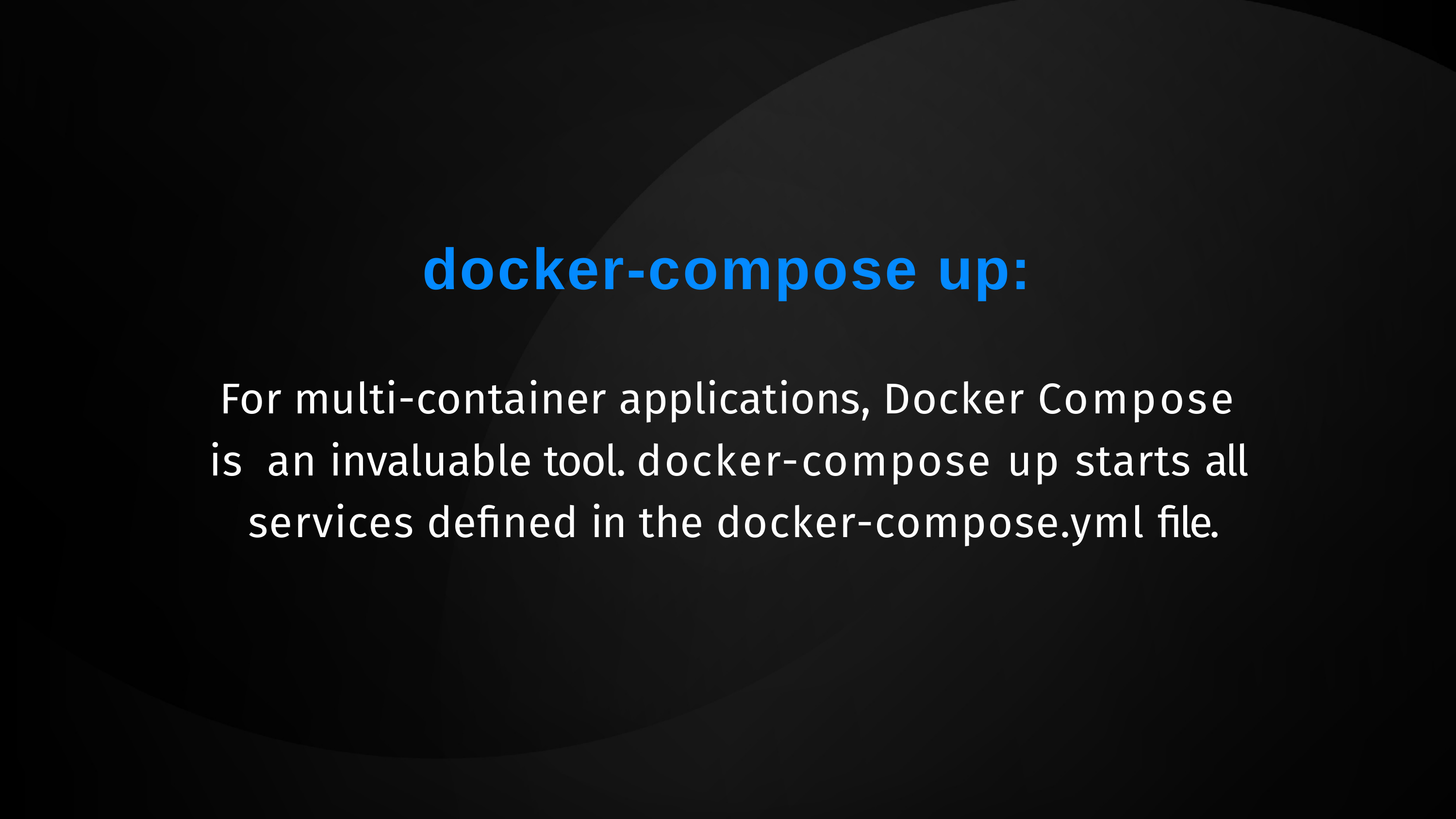

docker-compose up:
For multi-container applications, Docker Compose is  an invaluable tool. docker-compose up starts all  services defined in the docker-compose.yml file.